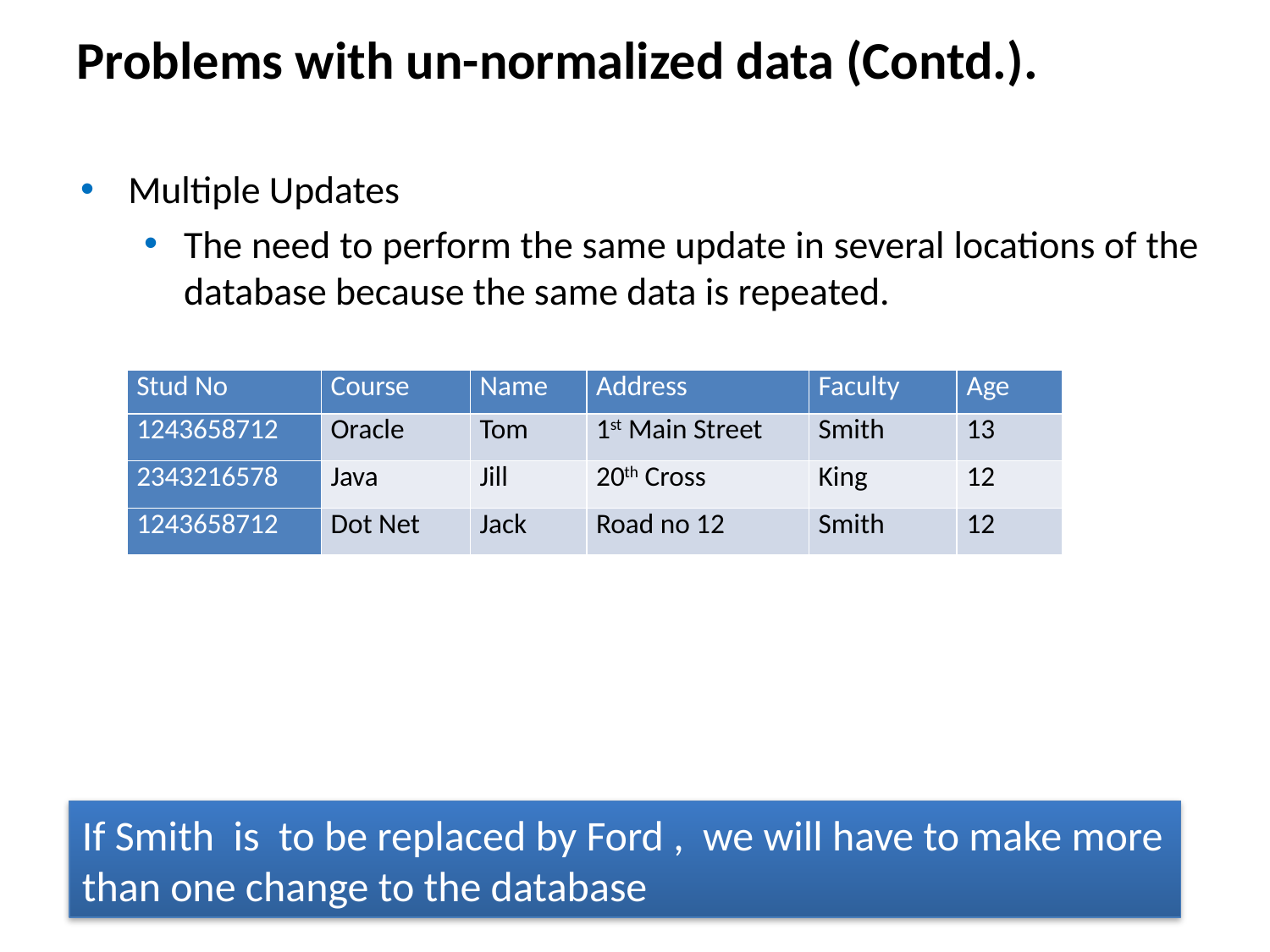

Problems with un-normalized data (Contd.).
Multiple Updates
The need to perform the same update in several locations of the database because the same data is repeated.

| Stud No | Course | Name | Address | Faculty | Age |
| --- | --- | --- | --- | --- | --- |
| 1243658712 | Oracle | Tom | 1st Main Street | Smith | 13 |
| 2343216578 | Java | Jill | 20th Cross | King | 12 |
| 1243658712 | Dot Net | Jack | Road no 12 | Smith | 12 |
If Smith  is  to be replaced by Ford ,  we will have to make more than one change to the database